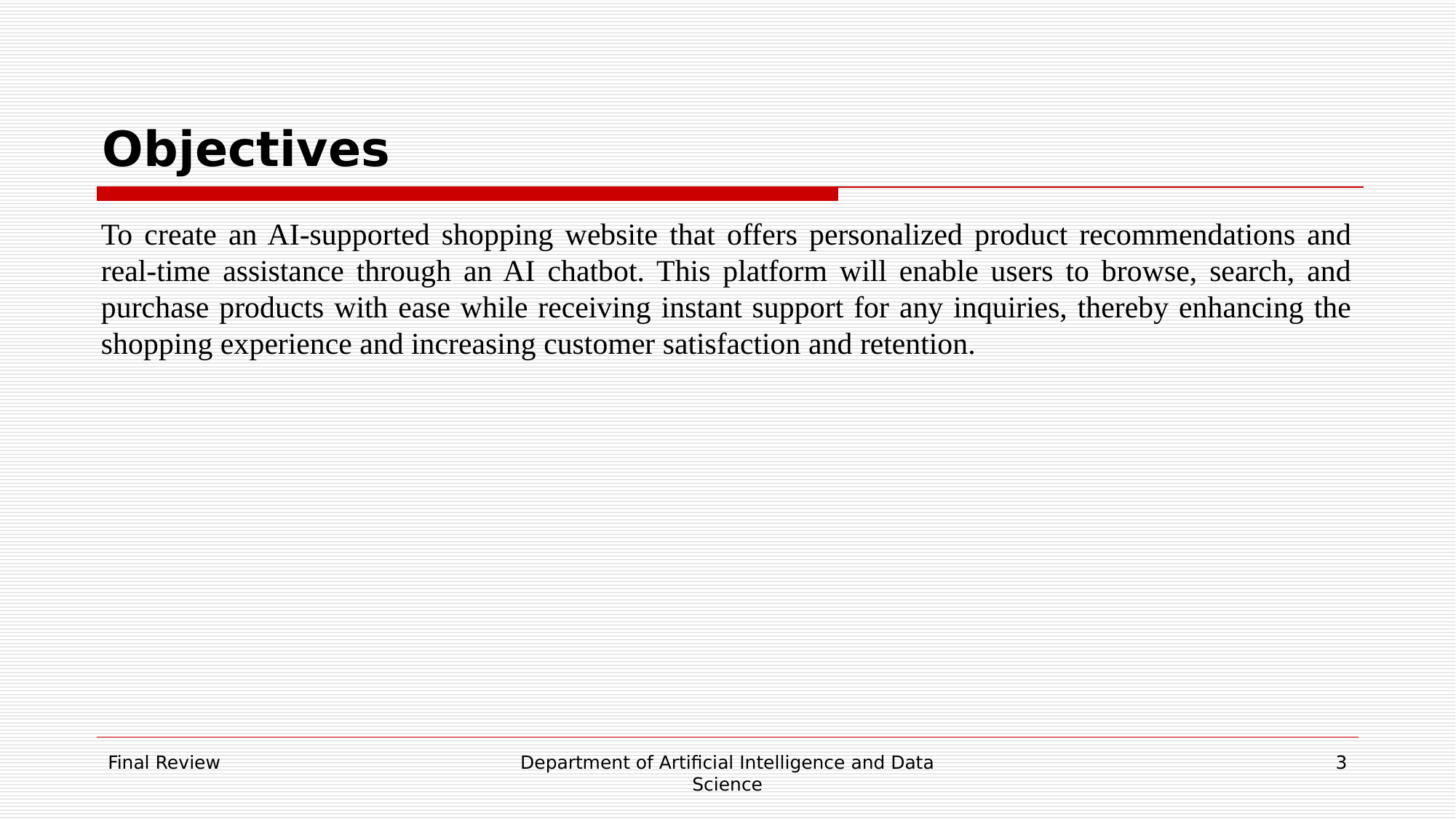

# Objectives
To create an AI-supported shopping website that offers personalized product recommendations and real-time assistance through an AI chatbot. This platform will enable users to browse, search, and purchase products with ease while receiving instant support for any inquiries, thereby enhancing the shopping experience and increasing customer satisfaction and retention.
Final Review

Department of Artificial Intelligence and Data Science
3